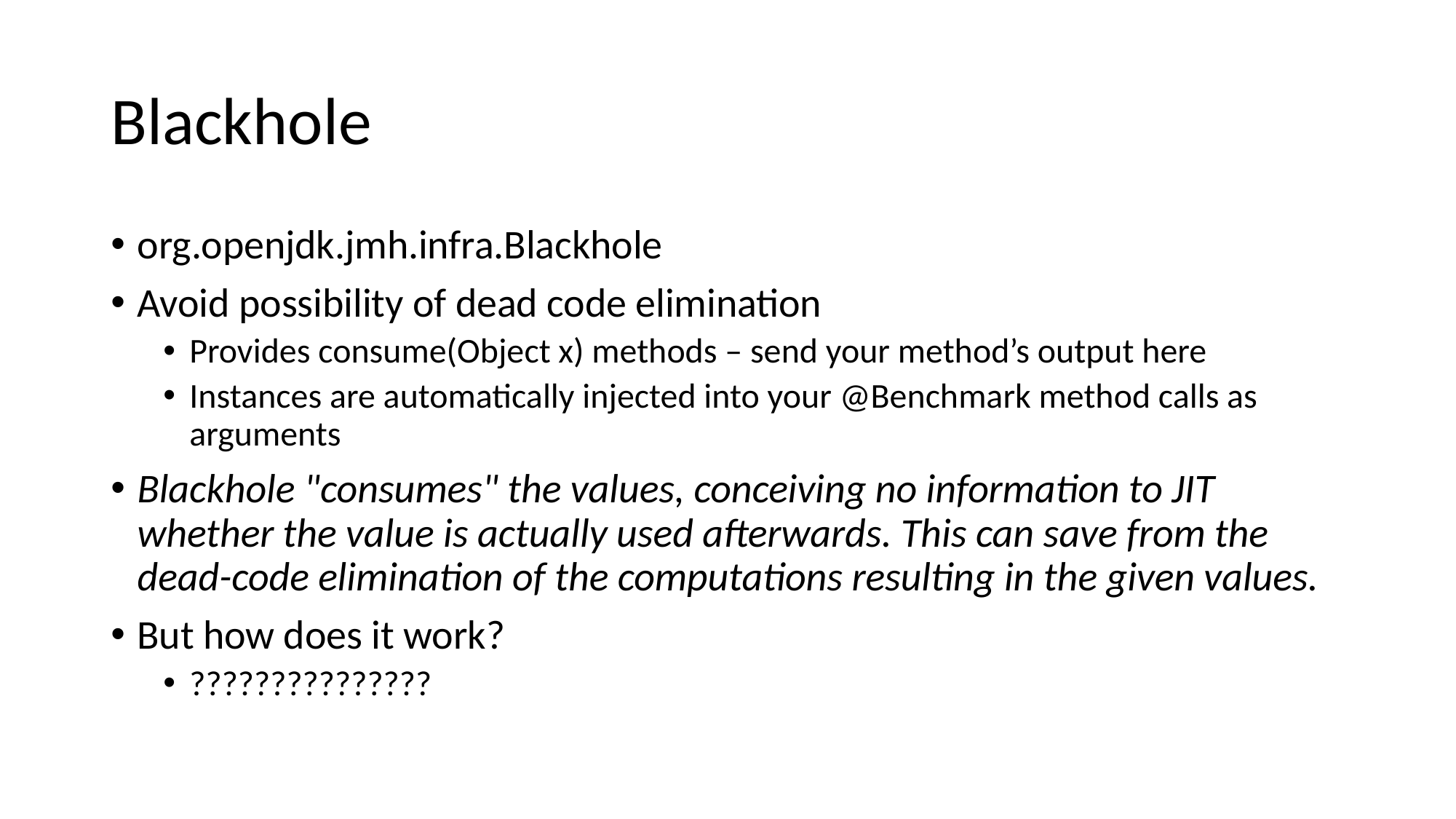

# Blackhole
org.openjdk.jmh.infra.Blackhole
Avoid possibility of dead code elimination
Provides consume(Object x) methods – send your method’s output here
Instances are automatically injected into your @Benchmark method calls as arguments
Blackhole "consumes" the values, conceiving no information to JIT whether the value is actually used afterwards. This can save from the dead-code elimination of the computations resulting in the given values.
But how does it work?
???????????????